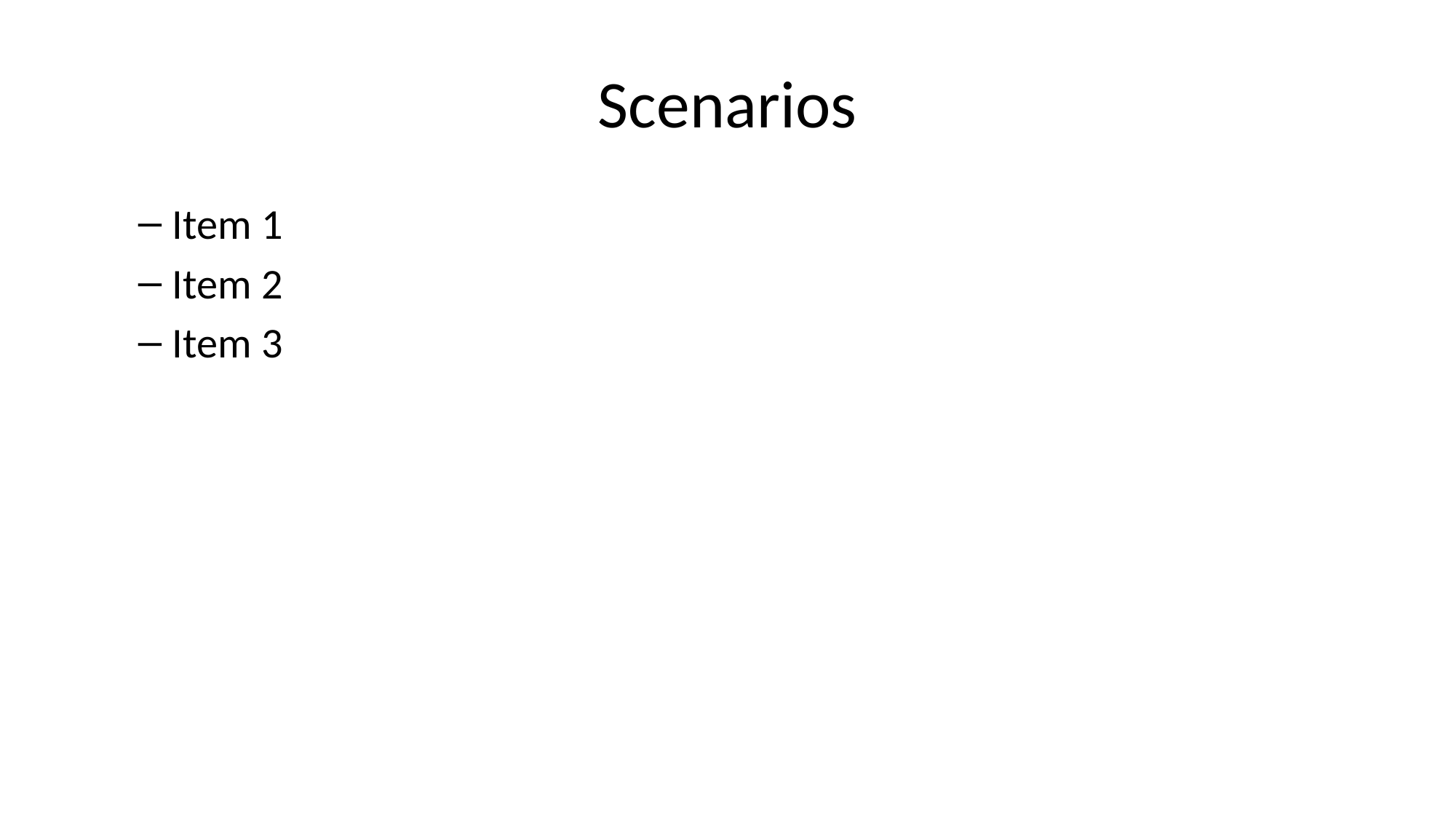

# Scenarios
Item 1
Item 2
Item 3